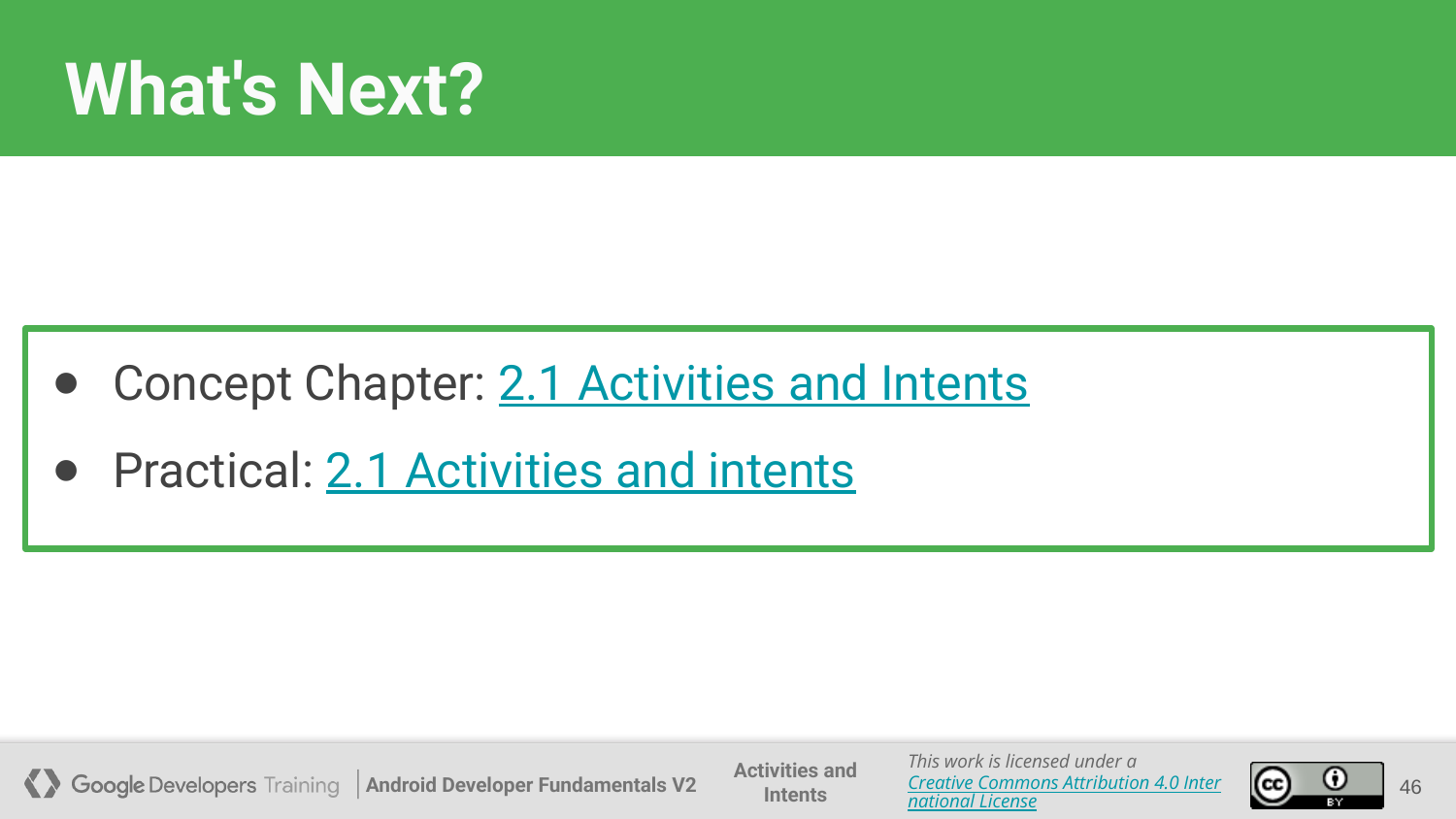

# What's Next?
Concept Chapter: 2.1 Activities and Intents
Practical: 2.1 Activities and intents
46